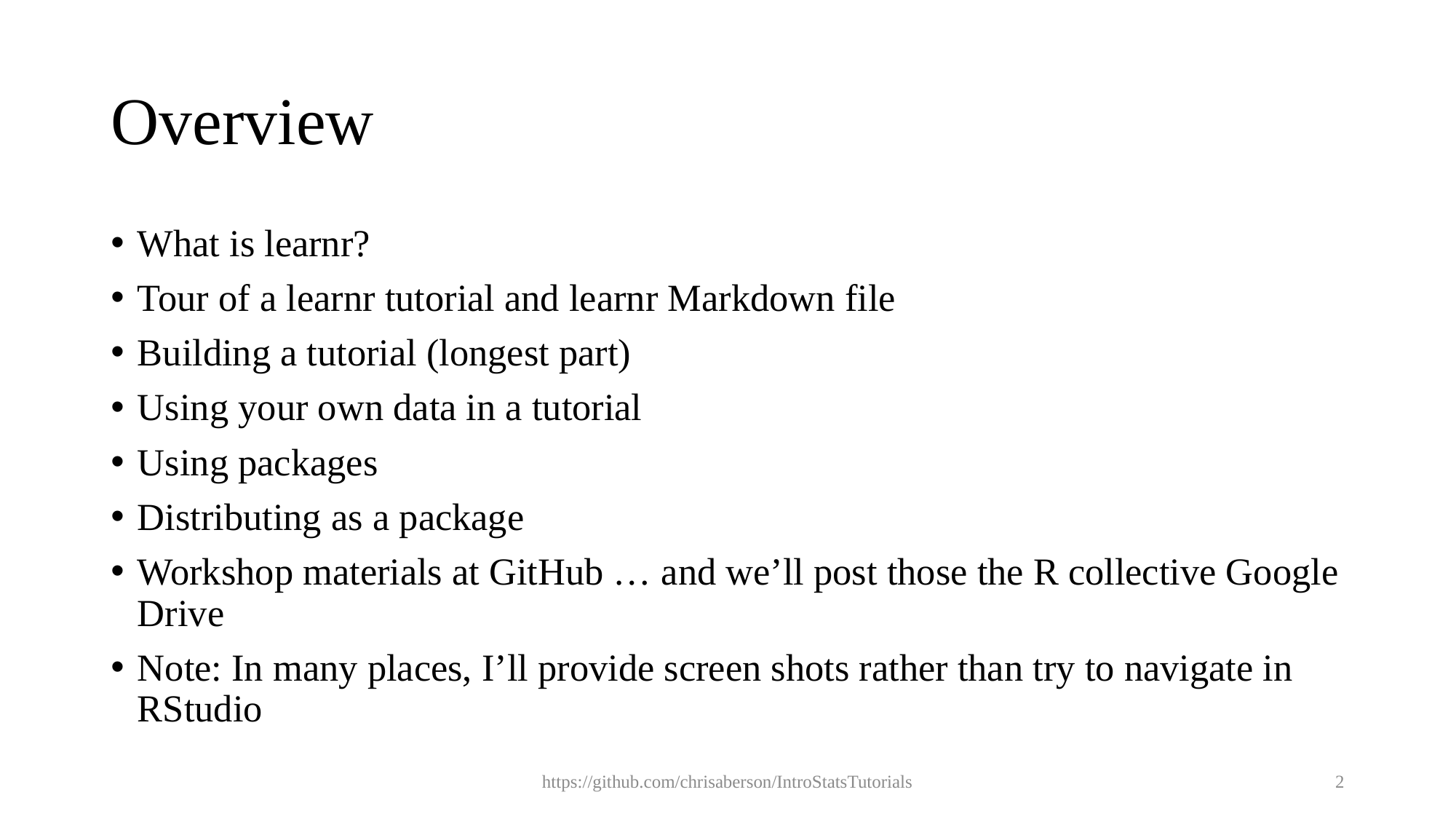

# Overview
What is learnr?
Tour of a learnr tutorial and learnr Markdown file
Building a tutorial (longest part)
Using your own data in a tutorial
Using packages
Distributing as a package
Workshop materials at GitHub … and we’ll post those the R collective Google Drive
Note: In many places, I’ll provide screen shots rather than try to navigate in RStudio
https://github.com/chrisaberson/IntroStatsTutorials
2